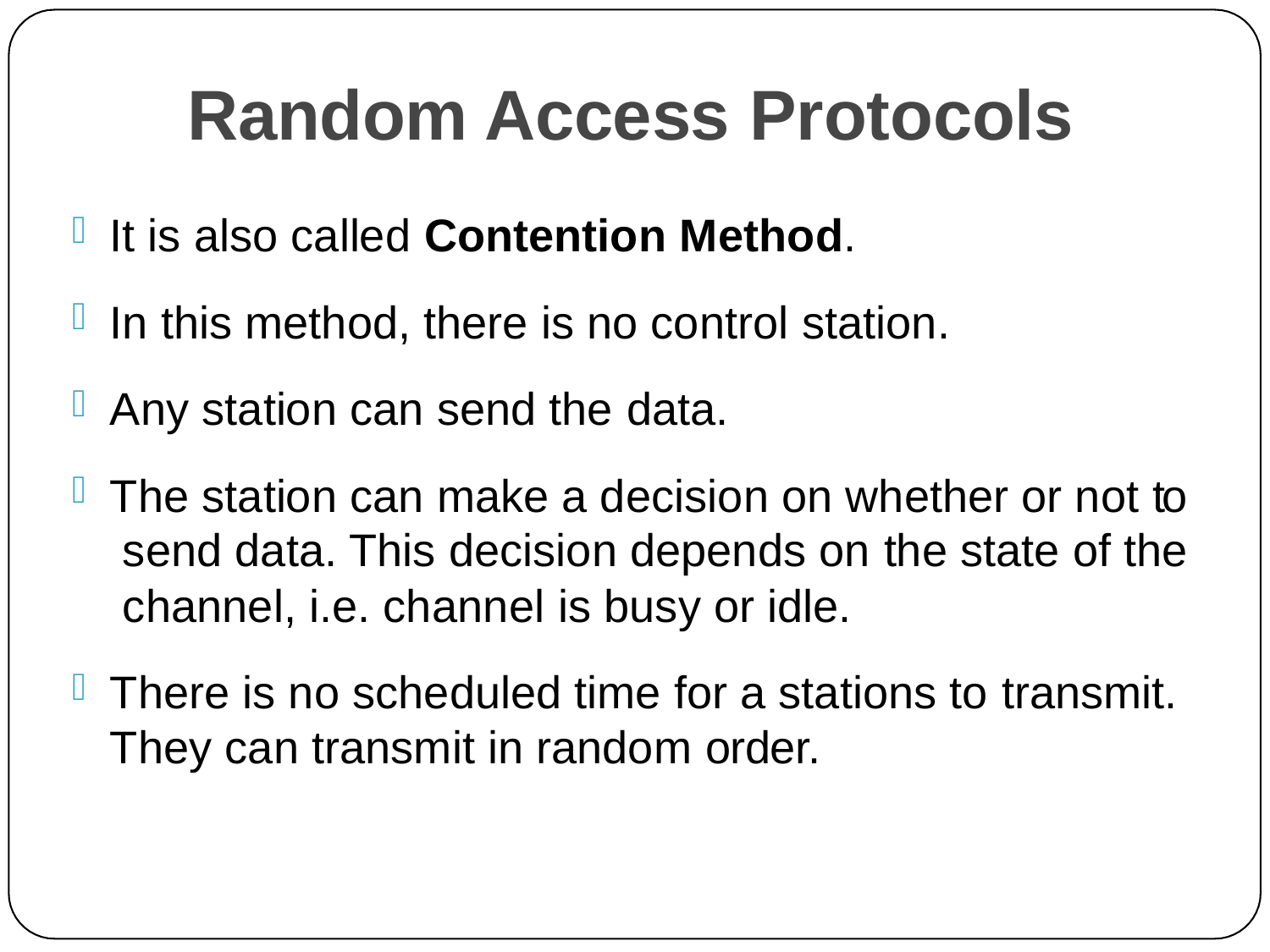

# Random Access Protocols
It is also called Contention Method.
In this method, there is no control station.
Any station can send the data.
The station can make a decision on whether or not to  send data. This decision depends on the state of the  channel, i.e. channel is busy or idle.
There is no scheduled time for a stations to transmit.
They can transmit in random order.
9